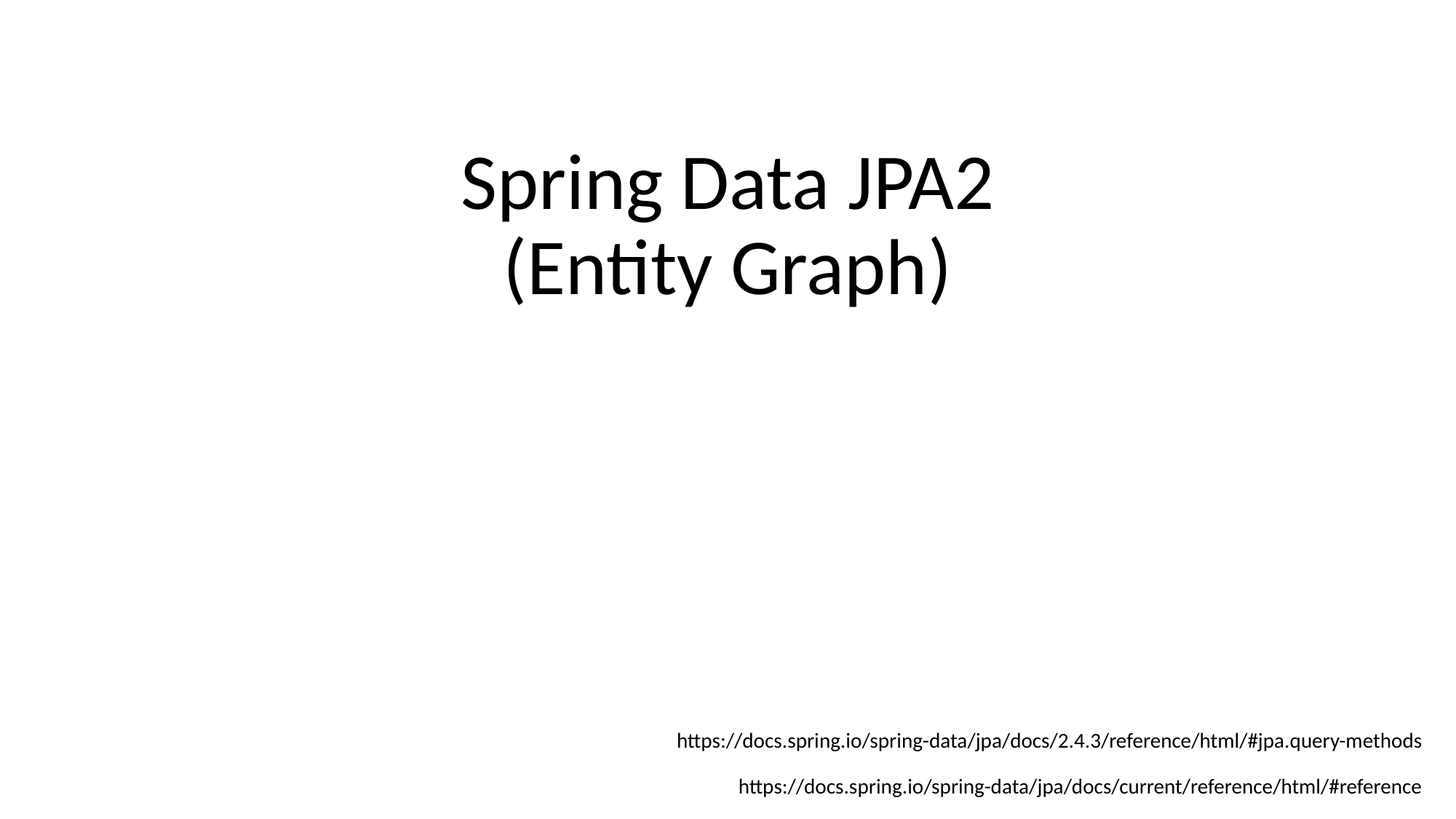

# Spring Data JPA2 (Entity Graph)
https://docs.spring.io/spring-data/jpa/docs/2.4.3/reference/html/#jpa.query-methods
https://docs.spring.io/spring-data/jpa/docs/current/reference/html/#reference